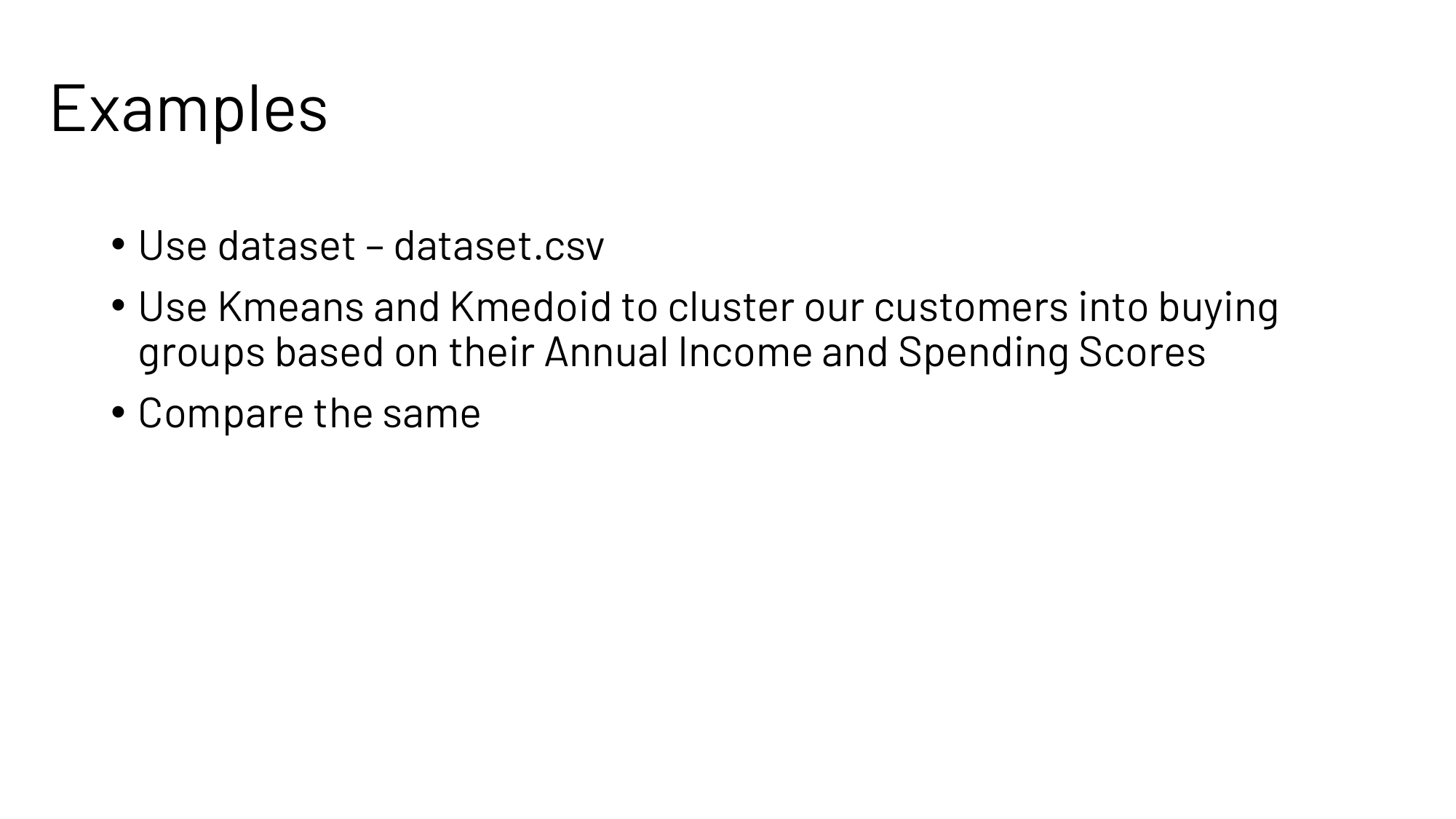

# Examples
Use dataset – dataset.csv
Use Kmeans and Kmedoid to cluster our customers into buying groups based on their Annual Income and Spending Scores
Compare the same